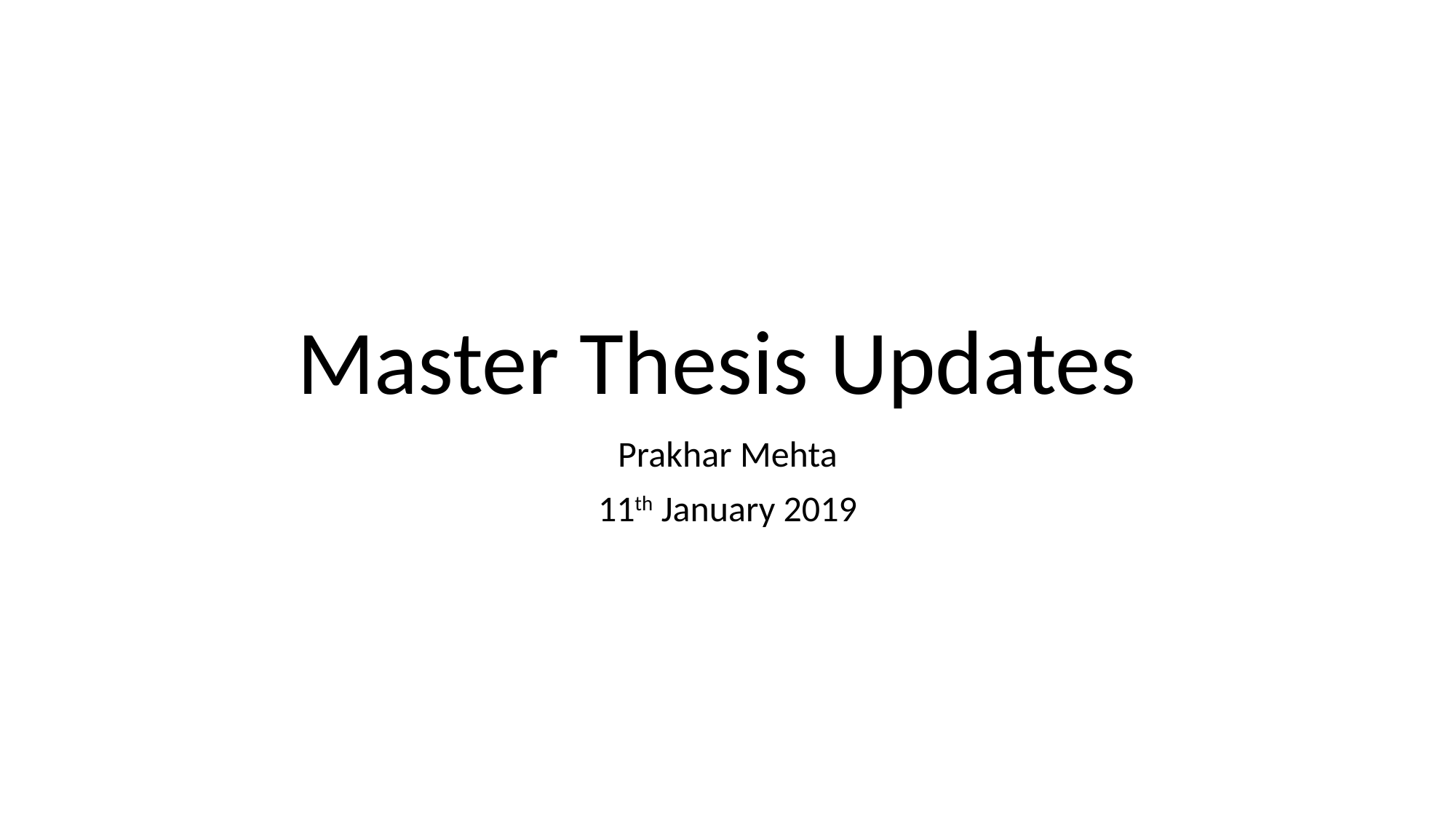

# Master Thesis Updates
Prakhar Mehta
11th January 2019